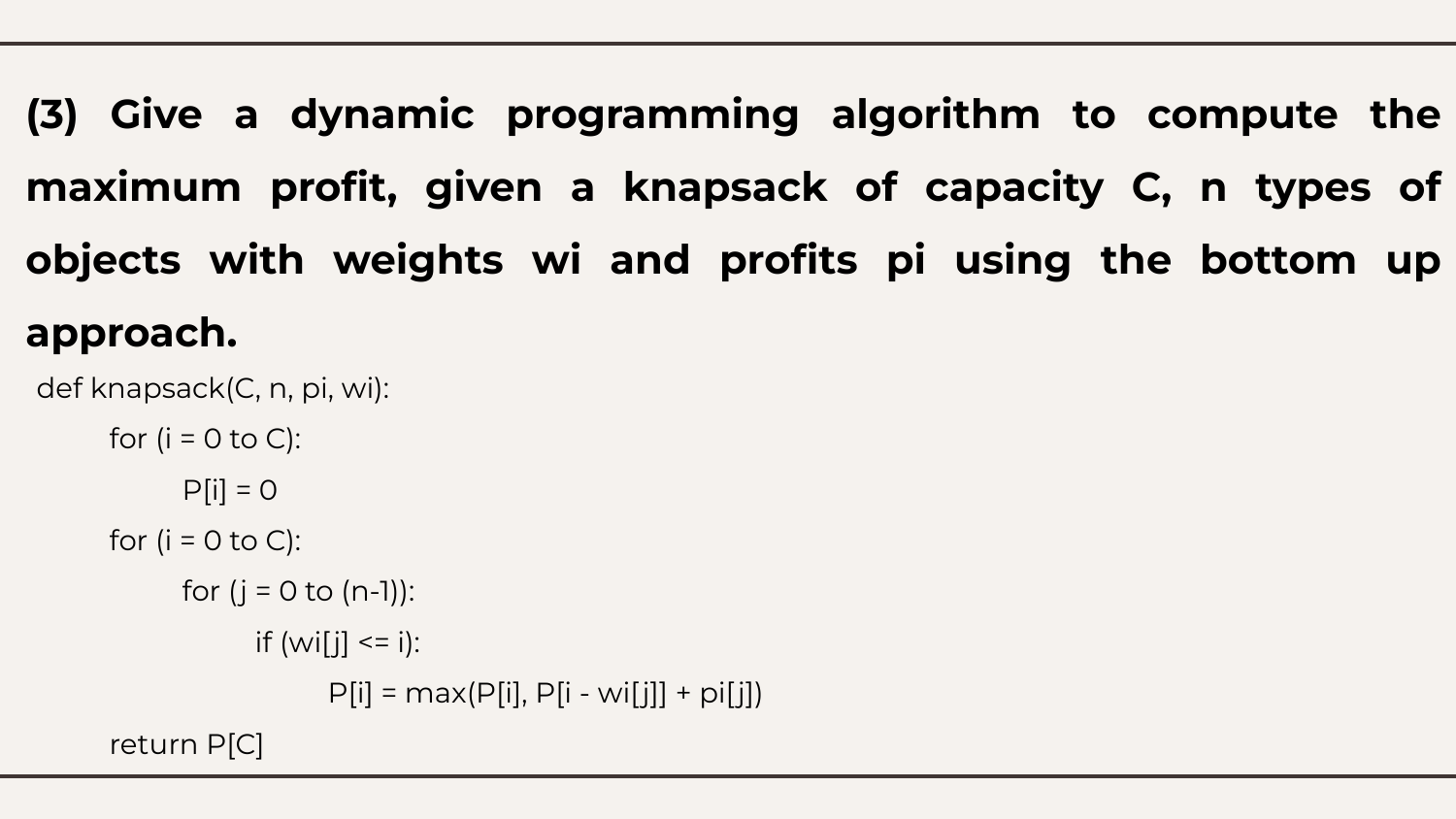

(3) Give a dynamic programming algorithm to compute the maximum profit, given a knapsack of capacity C, n types of objects with weights wi and profits pi using the bottom up approach.
def knapsack(C, n, pi, wi):
for (i = 0 to C):
P[i] = 0
for (i = 0 to C):
for (j = 0 to (n-1)):
if (wi[j] <= i):
P[i] = max(P[i], P[i - wi[j]] + pi[j])
return P[C]